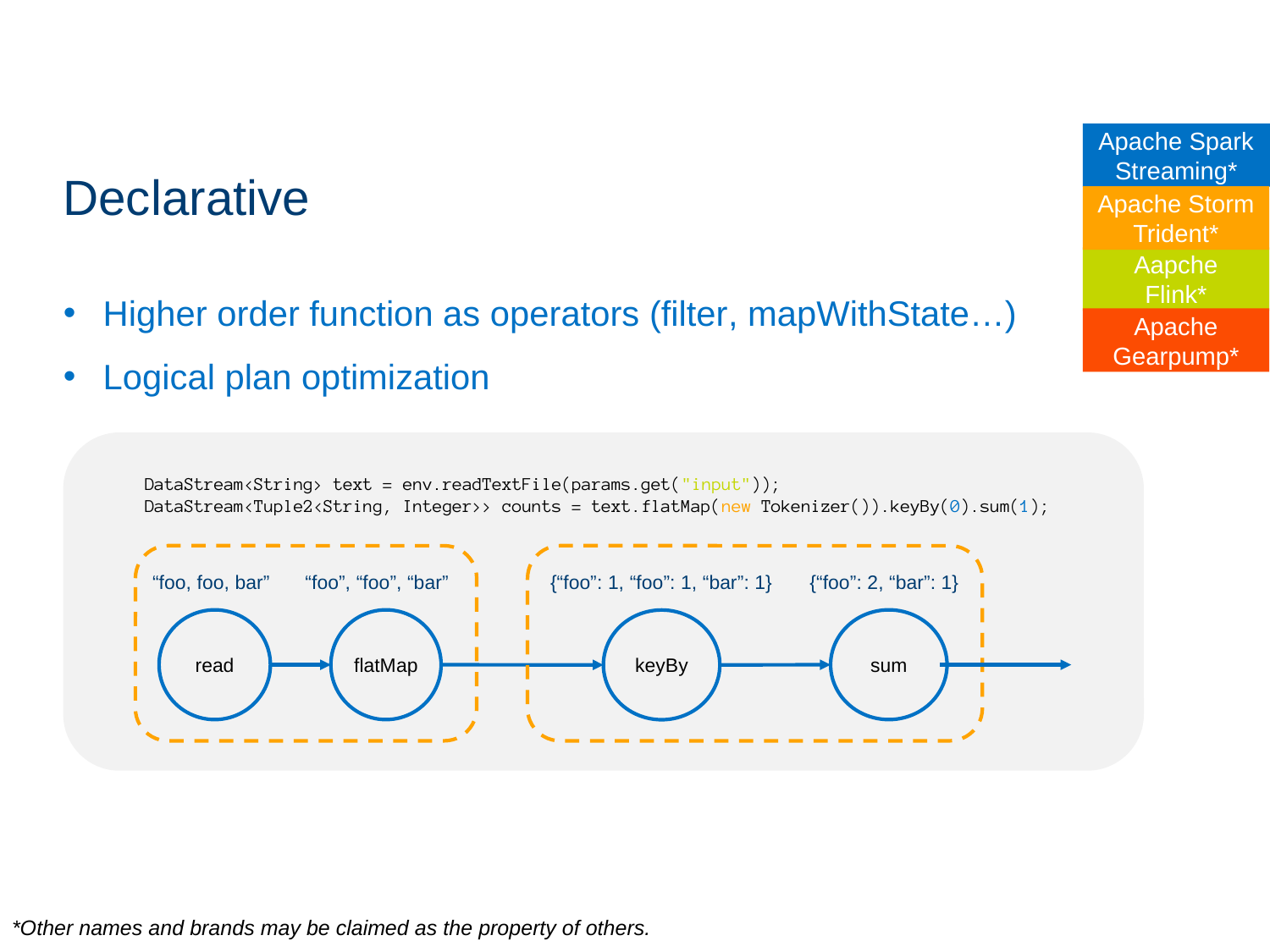

Apache Spark Streaming*
Declarative
Apache Storm Trident*
Aapche
Flink*
Higher order function as operators (filter, mapWithState…)
Logical plan optimization

Apache
Gearpump*

DataStream<String> text = env.readTextFile(params.get("input"));
DataStream<Tuple2<String, Integer>> counts = text.flatMap(new Tokenizer()).keyBy(0).sum(1);

“foo, foo, bar”
“foo”, “foo”, “bar”
{“foo”: 1, “foo”: 1, “bar”: 1}
{“foo”: 2, “bar”: 1}
read
flatMap
sum
keyBy
11
*Other names and brands may be claimed as the property of others.